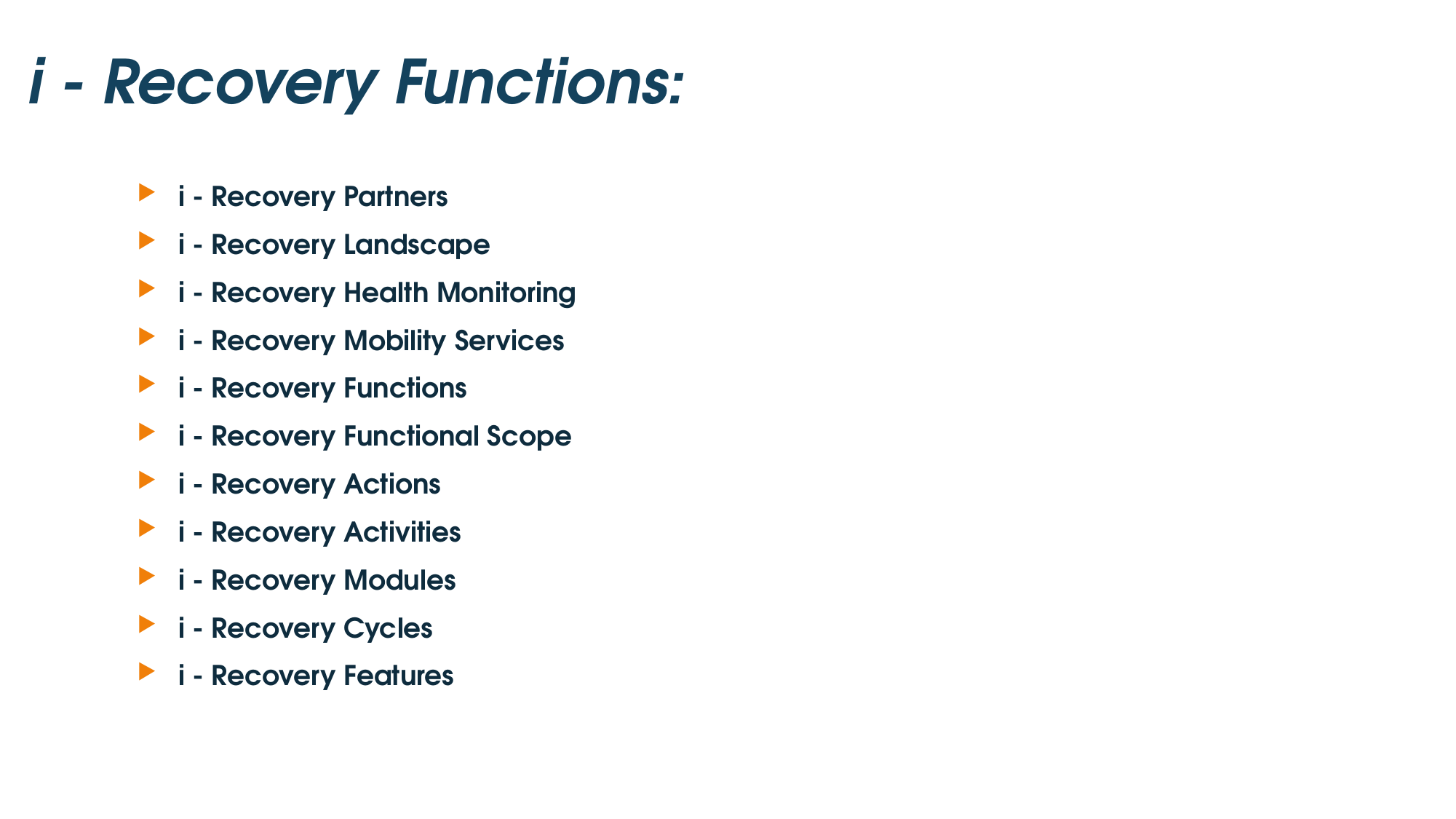

i - Recovery Functions:

i - Recovery Partners
i - Recovery Landscape
i - Recovery Health Monitoring
i - Recovery Mobility Services
i - Recovery Functions
i - Recovery Functional Scope
i - Recovery Actions
i - Recovery Activities
i - Recovery Modules
i - Recovery Cycles
i - Recovery Features